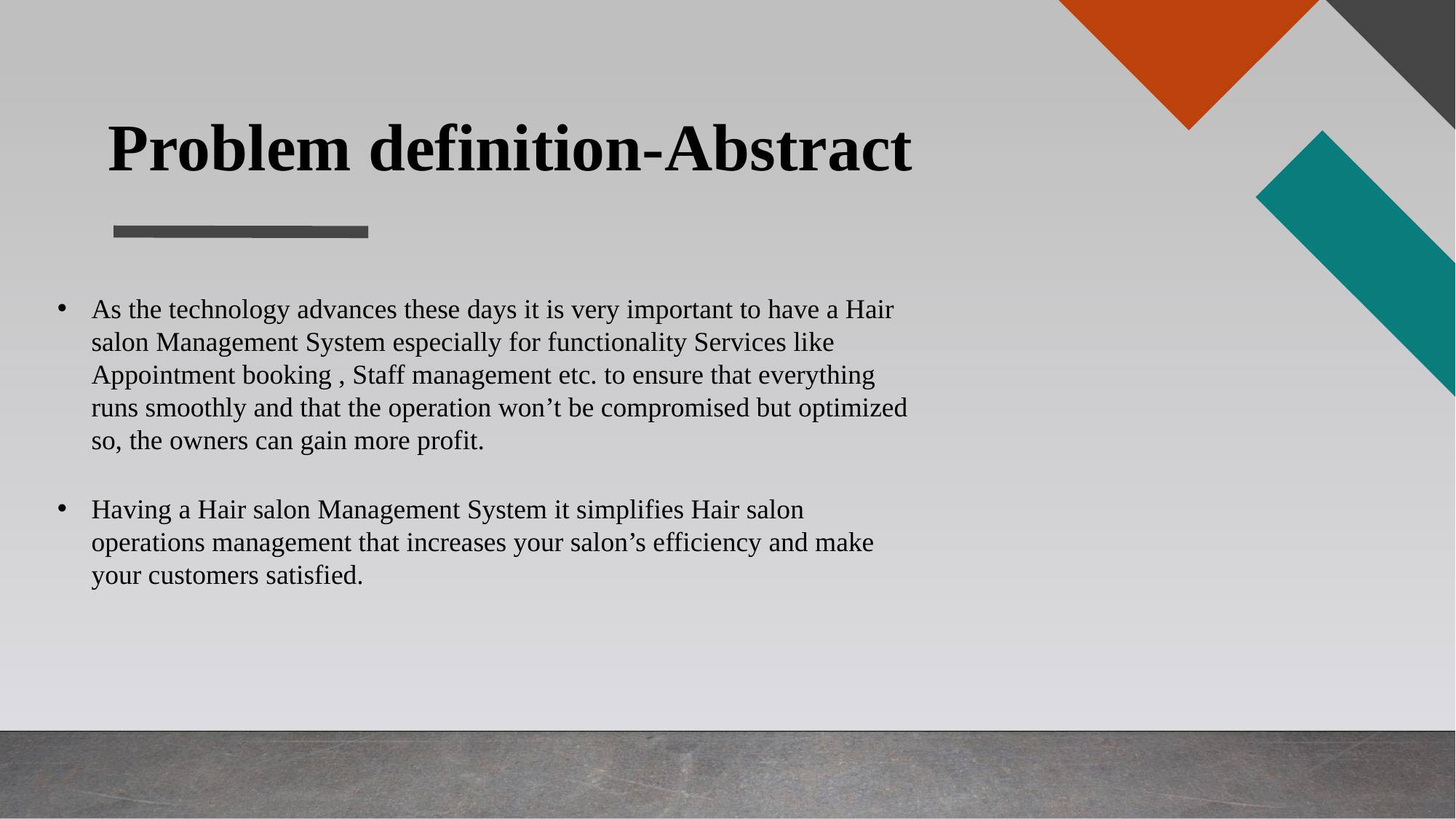

Problem definition-Abstract
As the technology advances these days it is very important to have a Hair salon Management System especially for functionality Services like Appointment booking , Staff management etc. to ensure that everything runs smoothly and that the operation won’t be compromised but optimized so, the owners can gain more profit.
Having a Hair salon Management System it simplifies Hair salon operations management that increases your salon’s efficiency and make your customers satisfied.